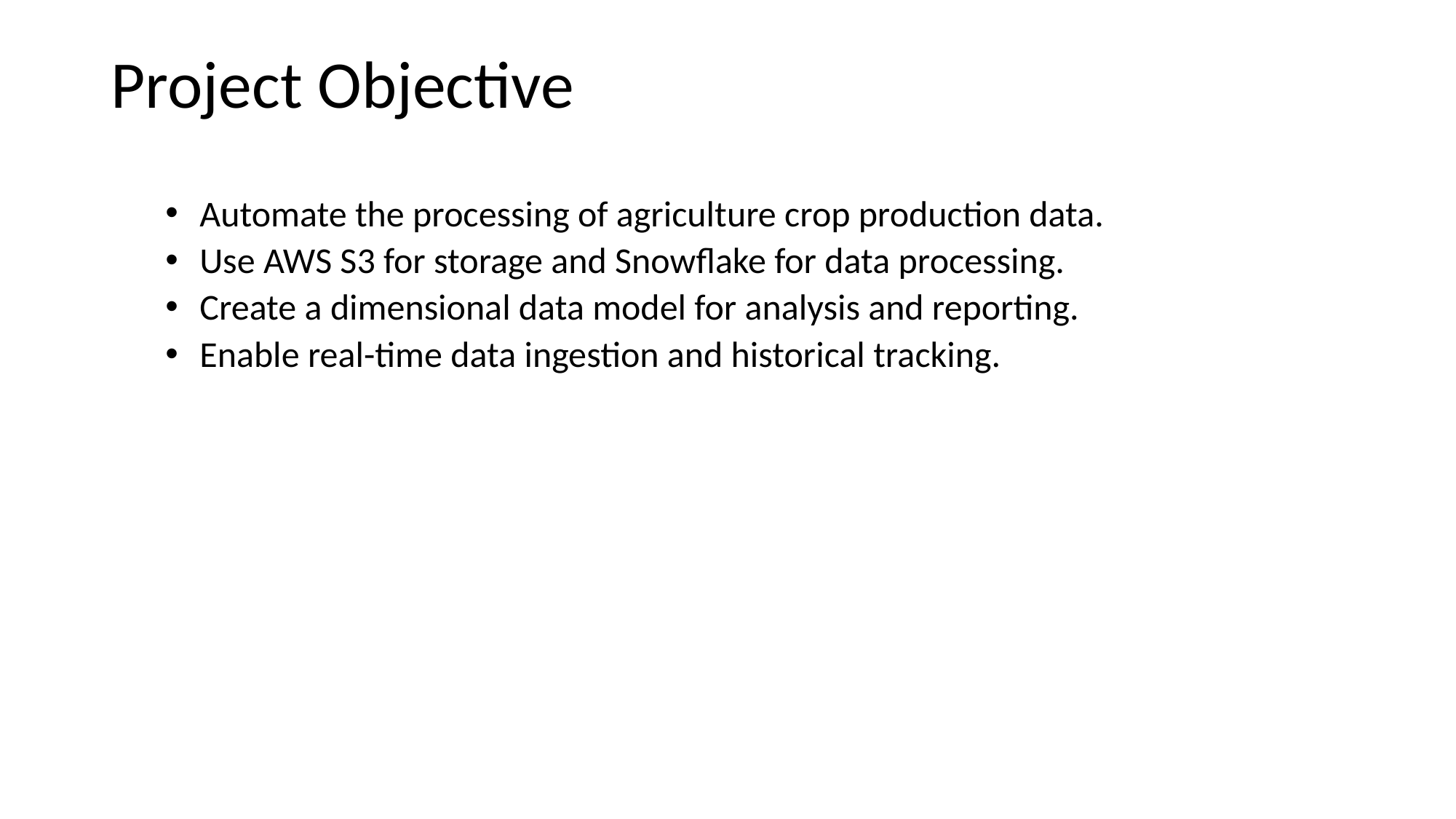

# Project Objective

Automate the processing of agriculture crop production data.
Use AWS S3 for storage and Snowflake for data processing.
Create a dimensional data model for analysis and reporting.
Enable real-time data ingestion and historical tracking.